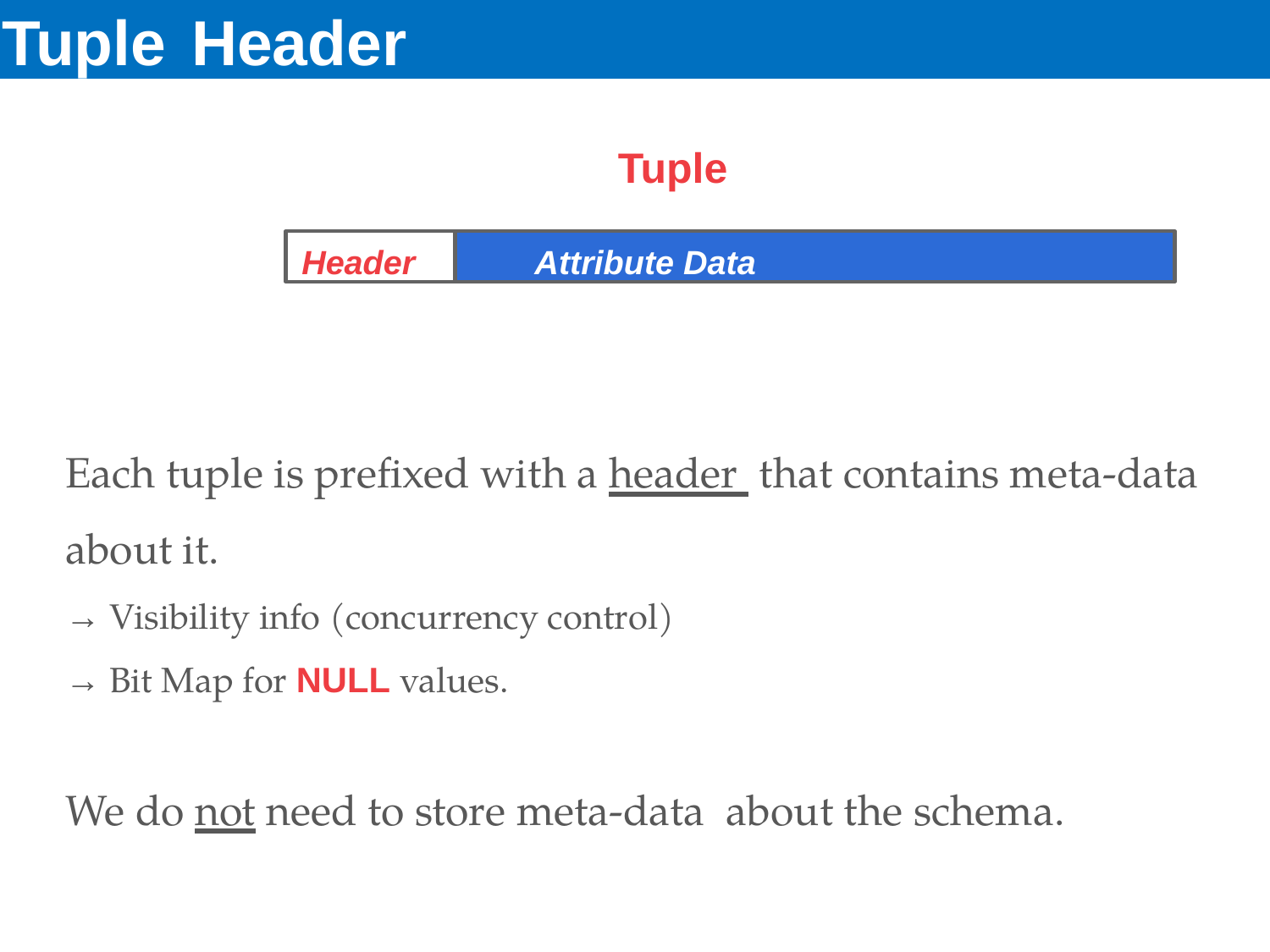

# Tuple	Header
Tuple
Header
Attribute Data
Each tuple is prefixed with a header  that contains meta-data about it.
→ Visibility info (concurrency control)
→ Bit Map for NULL values.

We do not need to store meta-data  about the schema.